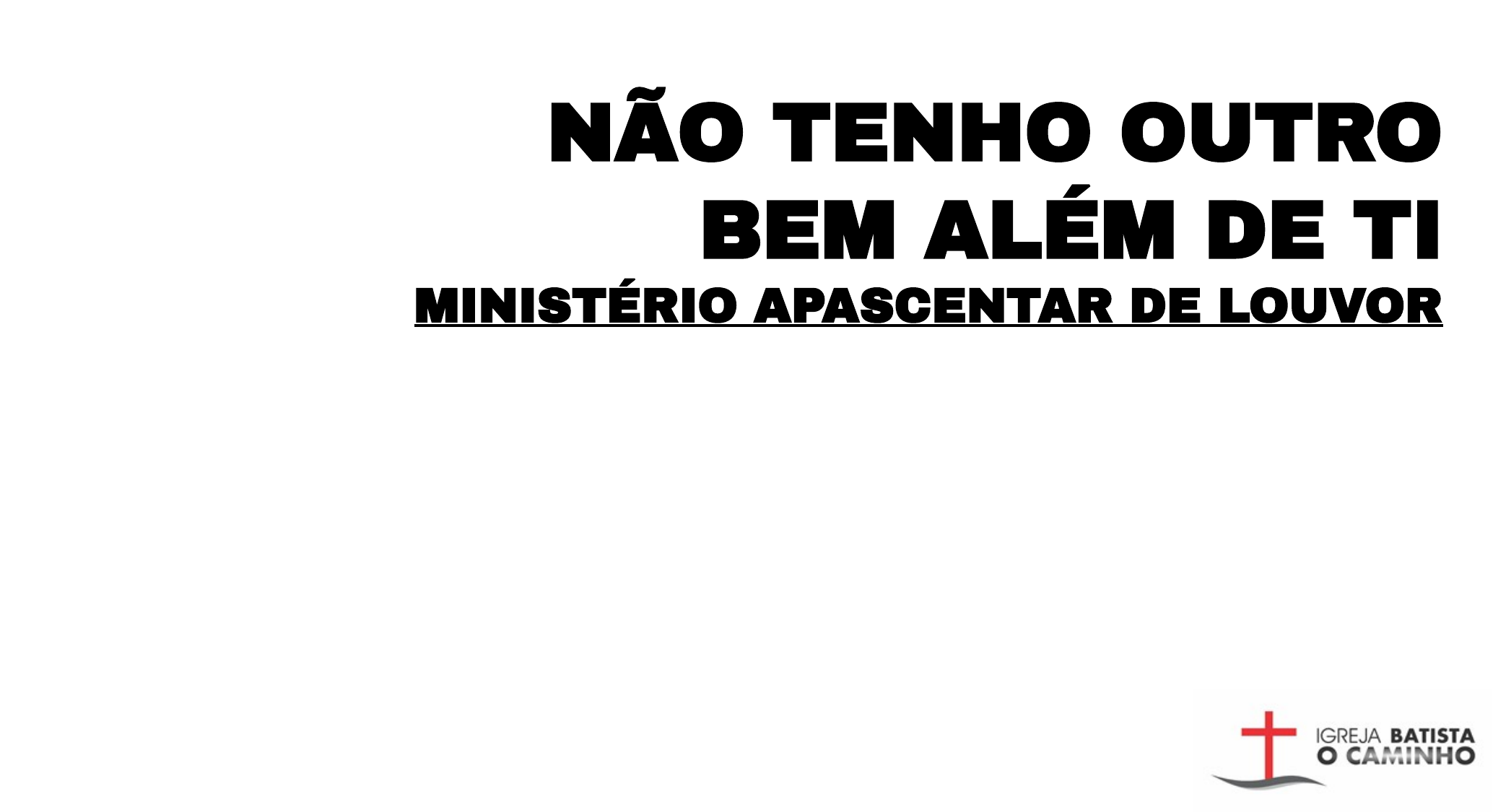

NÃO TENHO OUTRO BEM ALÉM DE TI
MINISTÉRIO APASCENTAR DE LOUVOR